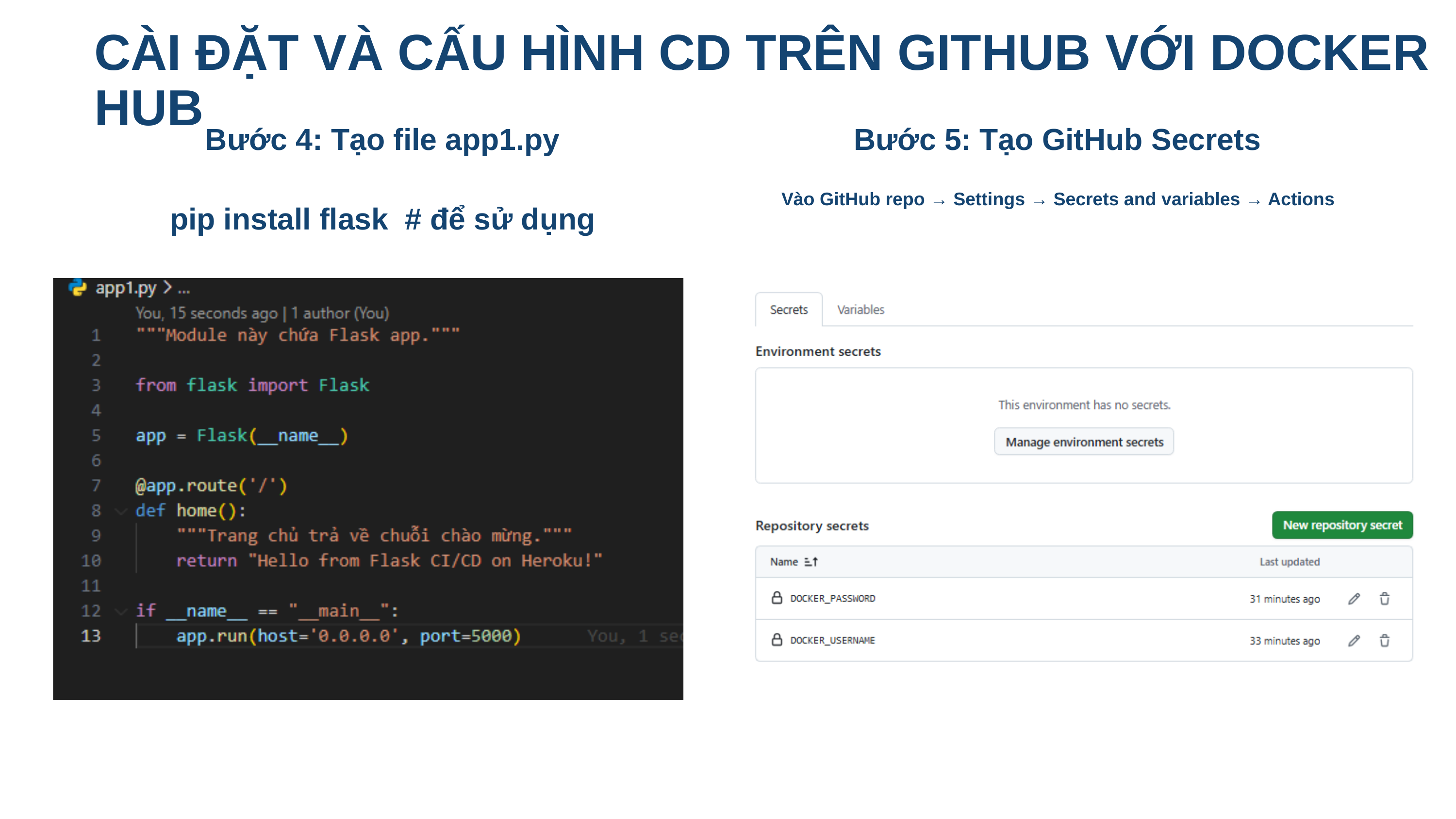

CÀI ĐẶT VÀ CẤU HÌNH CD TRÊN GITHUB VỚI DOCKER HUB

Bước 4: Tạo file app1.py
Bước 5: Tạo GitHub Secrets

Vào GitHub repo → Settings → Secrets and variables → Actions
pip install flask  # để sử dụng